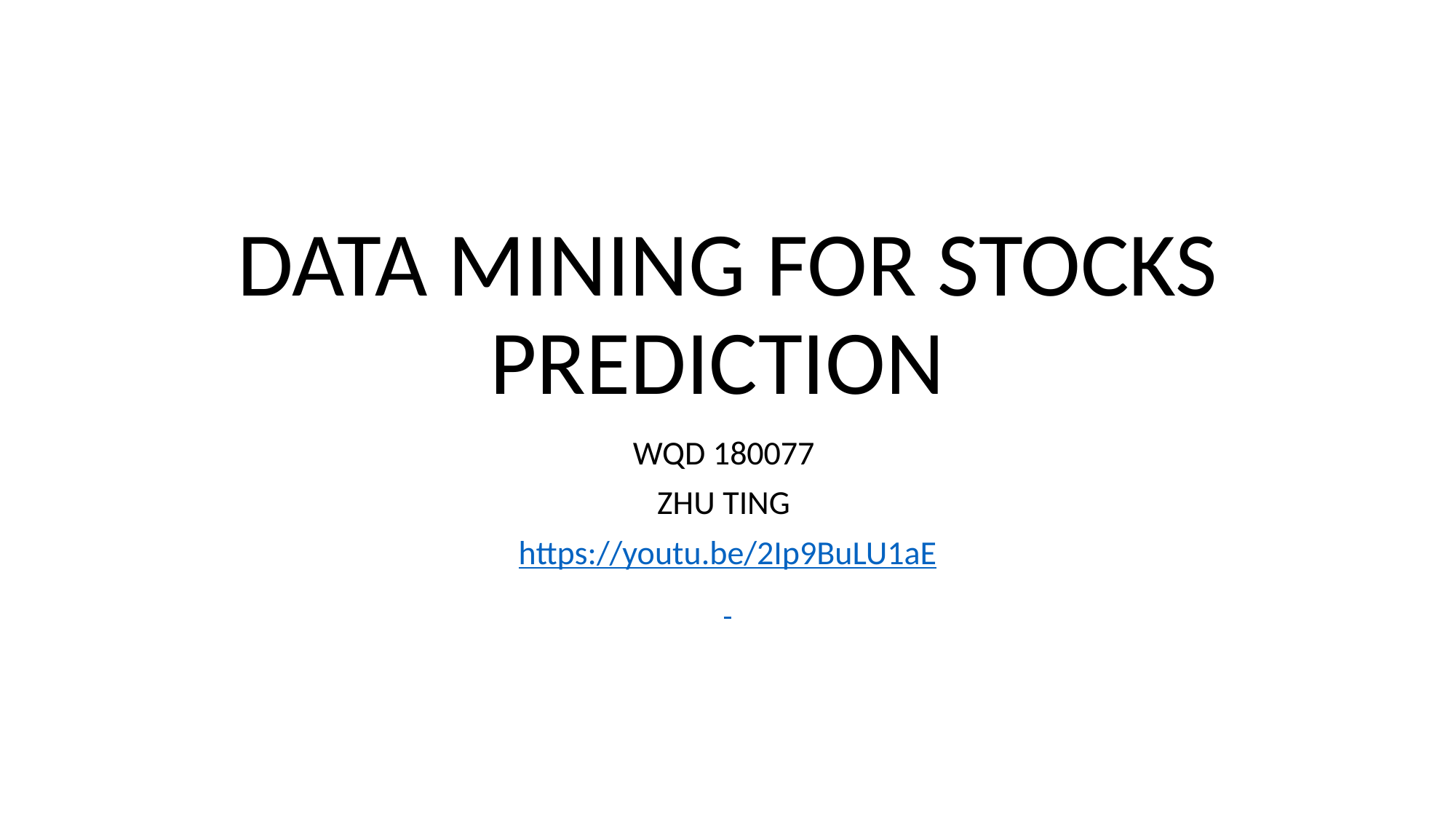

# DATA MINING FOR STOCKS PREDICTION
WQD 180077
ZHU TING
https://youtu.be/2Ip9BuLU1aE